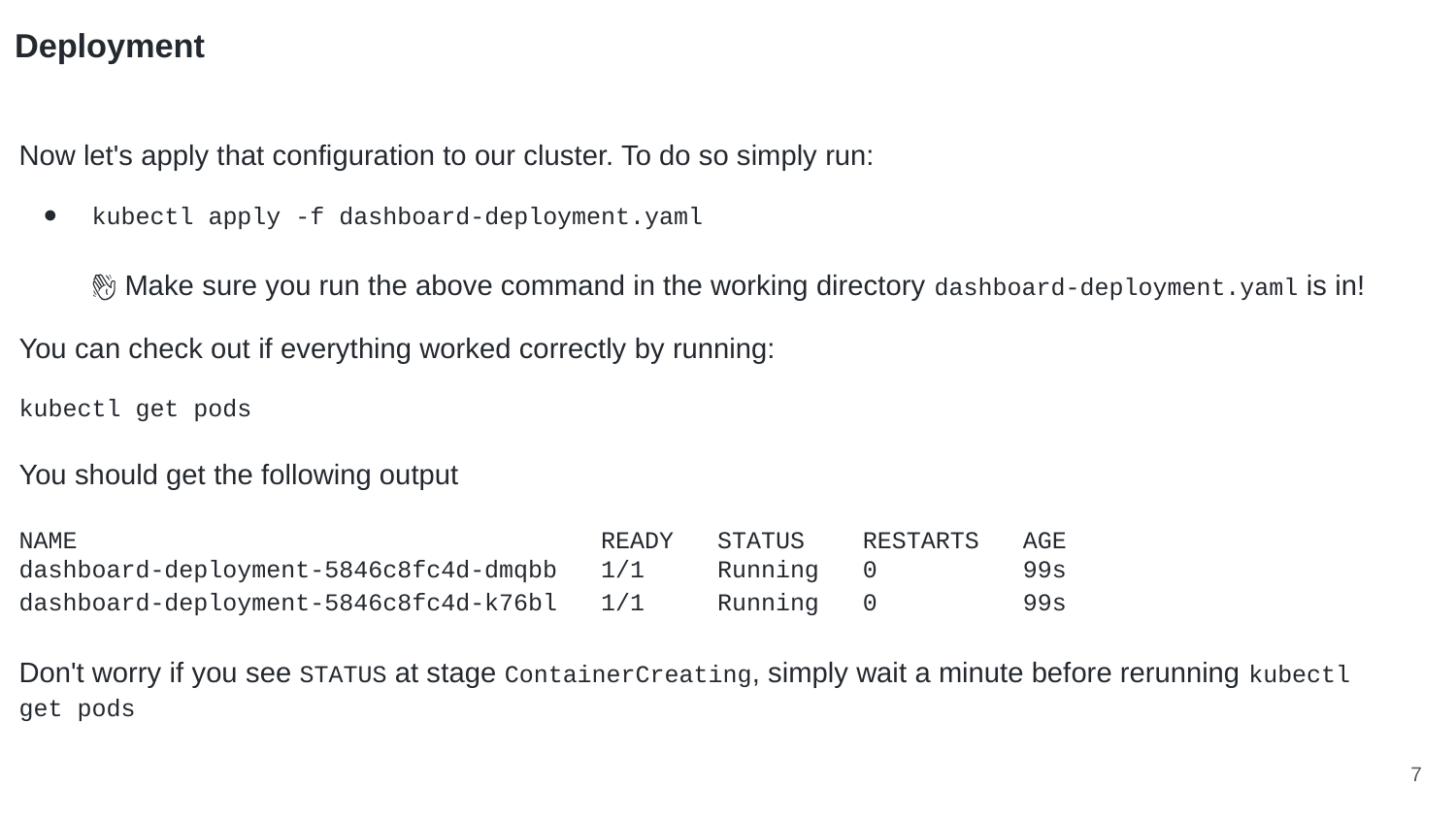

Deployment

Now let's apply that configuration to our cluster. To do so simply run:
kubectl apply -f dashboard-deployment.yaml
👋 Make sure you run the above command in the working directory dashboard-deployment.yaml is in!
You can check out if everything worked correctly by running:
kubectl get pods
You should get the following output
NAME                                    READY   STATUS    RESTARTS   AGE
dashboard-deployment-5846c8fc4d-dmqbb   1/1     Running   0          99s
dashboard-deployment-5846c8fc4d-k76bl   1/1     Running   0          99s
Don't worry if you see STATUS at stage ContainerCreating, simply wait a minute before rerunning kubectl get pods

7